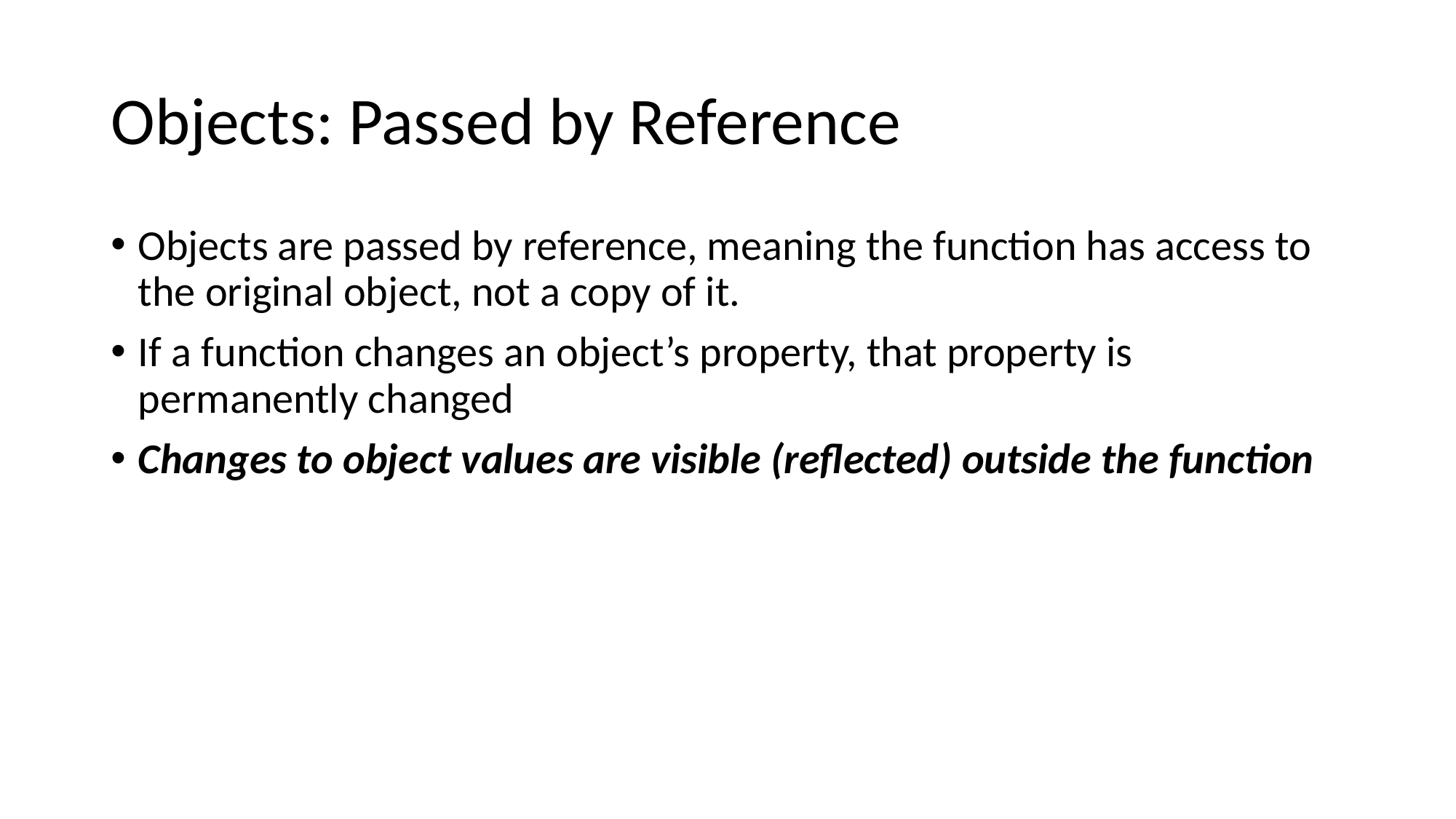

# Objects: Passed by Reference
Objects are passed by reference, meaning the function has access to the original object, not a copy of it.
If a function changes an object’s property, that property is permanently changed
Changes to object values are visible (reflected) outside the function